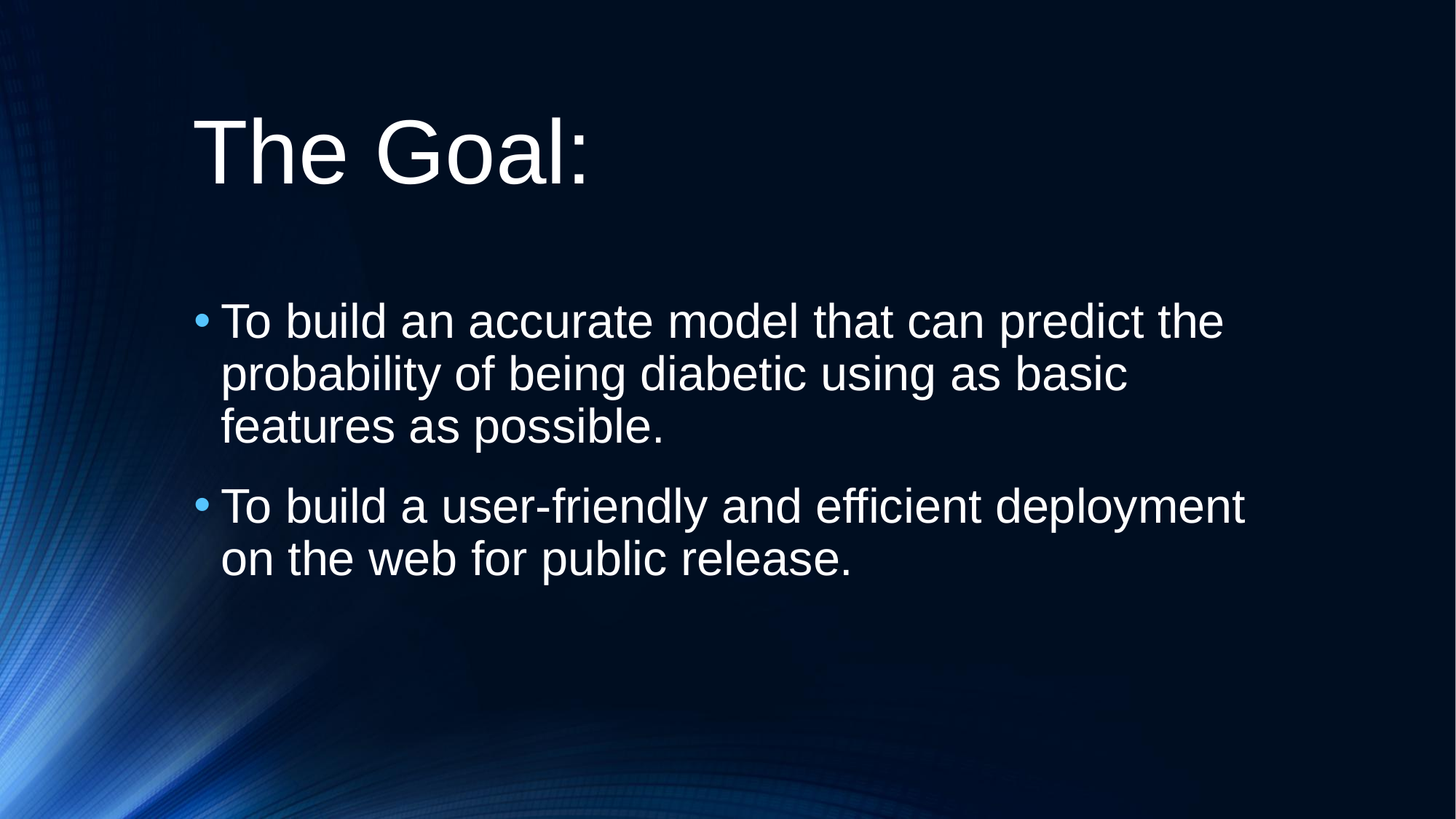

# The Goal:
To build an accurate model that can predict the probability of being diabetic using as basic features as possible.
To build a user-friendly and efficient deployment on the web for public release.